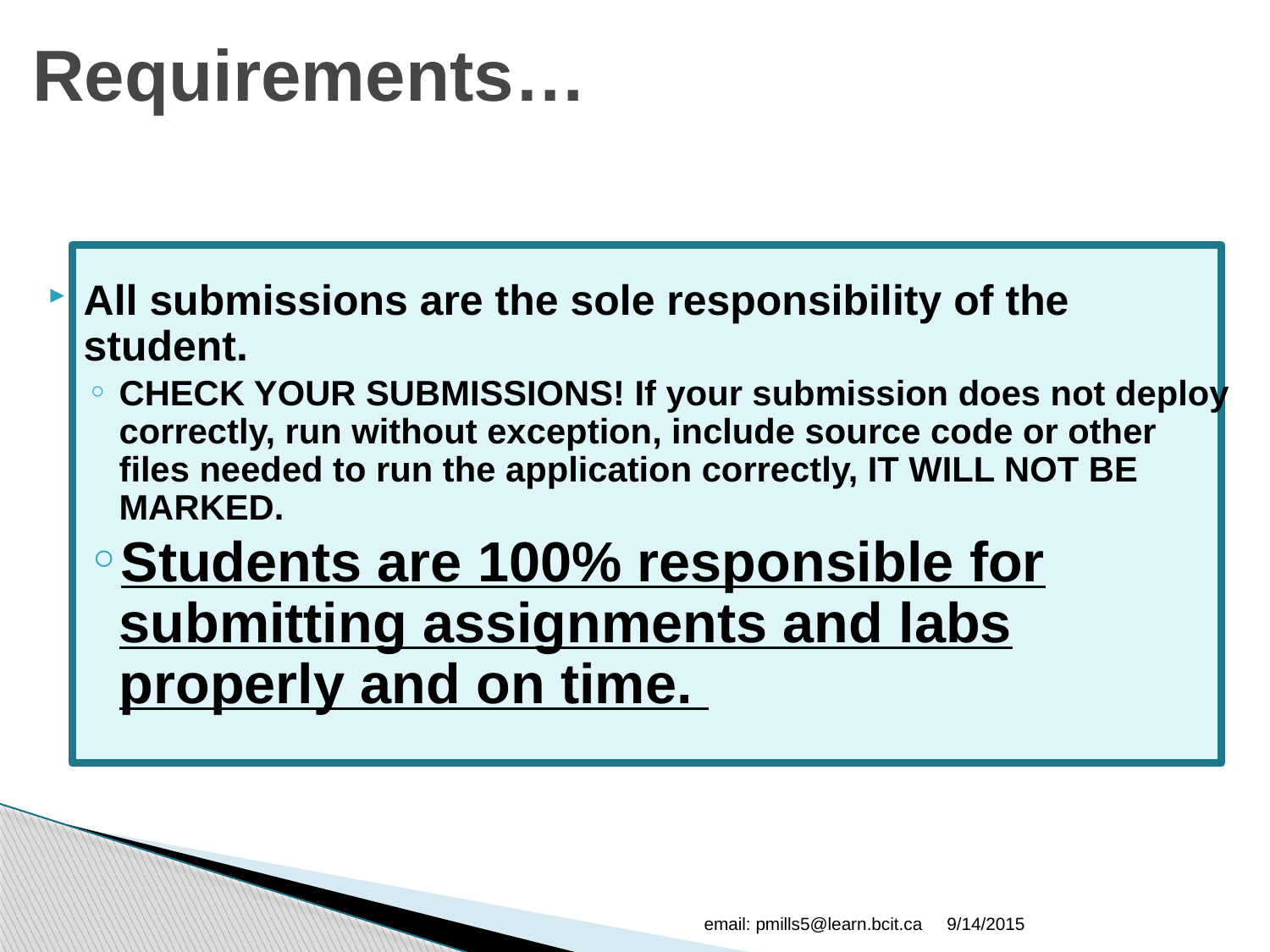

# Requirements…

All submissions are the sole responsibility of the student.
CHECK YOUR SUBMISSIONS! If your submission does not deploy correctly, run without exception, include source code or other files needed to run the application correctly, IT WILL NOT BE MARKED.
Students are 100% responsible for submitting assignments and labs properly and on time.

email: pmills5@learn.bcit.ca
9/14/2015